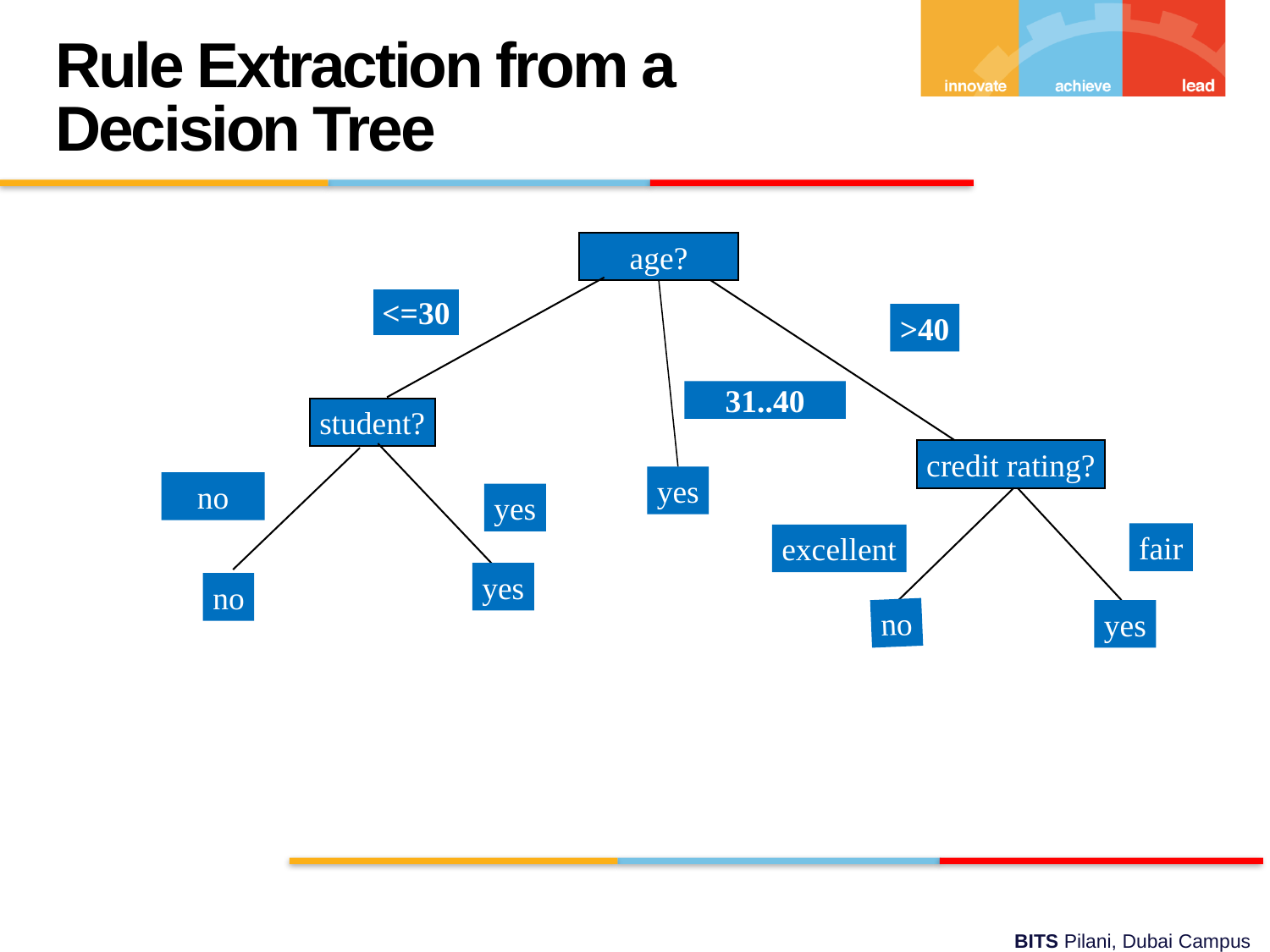

Rule Extraction from a Decision Tree
age?

<=30
>40
31..40
student?
credit rating?

yes
no
yes

fair
excellent
yes
no
no
yes